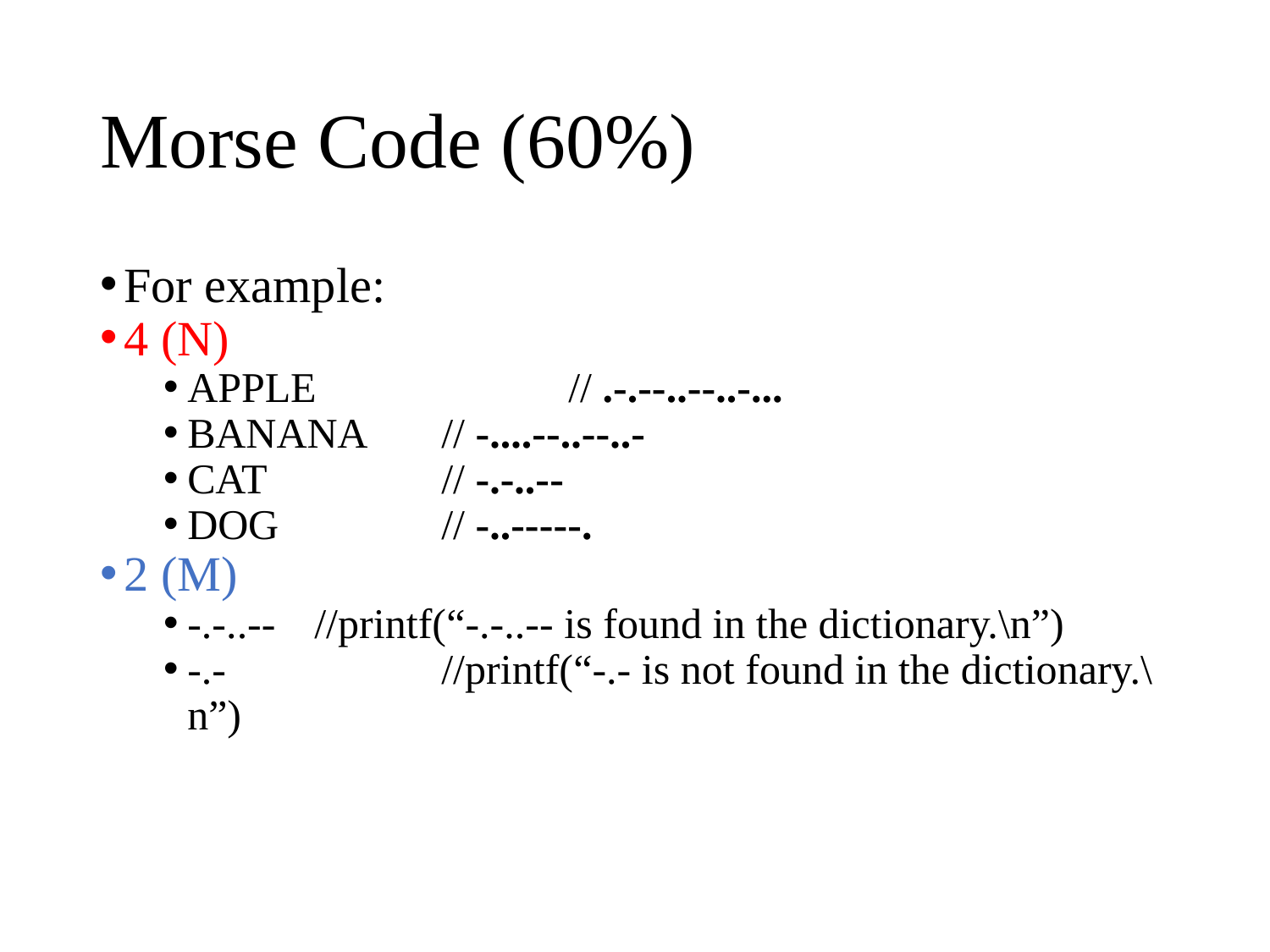

# Morse Code (60%)
For example:
4 (N)
APPLE		// .-.--..--..-...
BANANA	// -....--..--..-
CAT		// -.-..--
DOG		// -..-----.
2 (M)
-.-..--	//printf(“-.-..-- is found in the dictionary.\n”)
-.-		//printf(“-.- is not found in the dictionary.\n”)